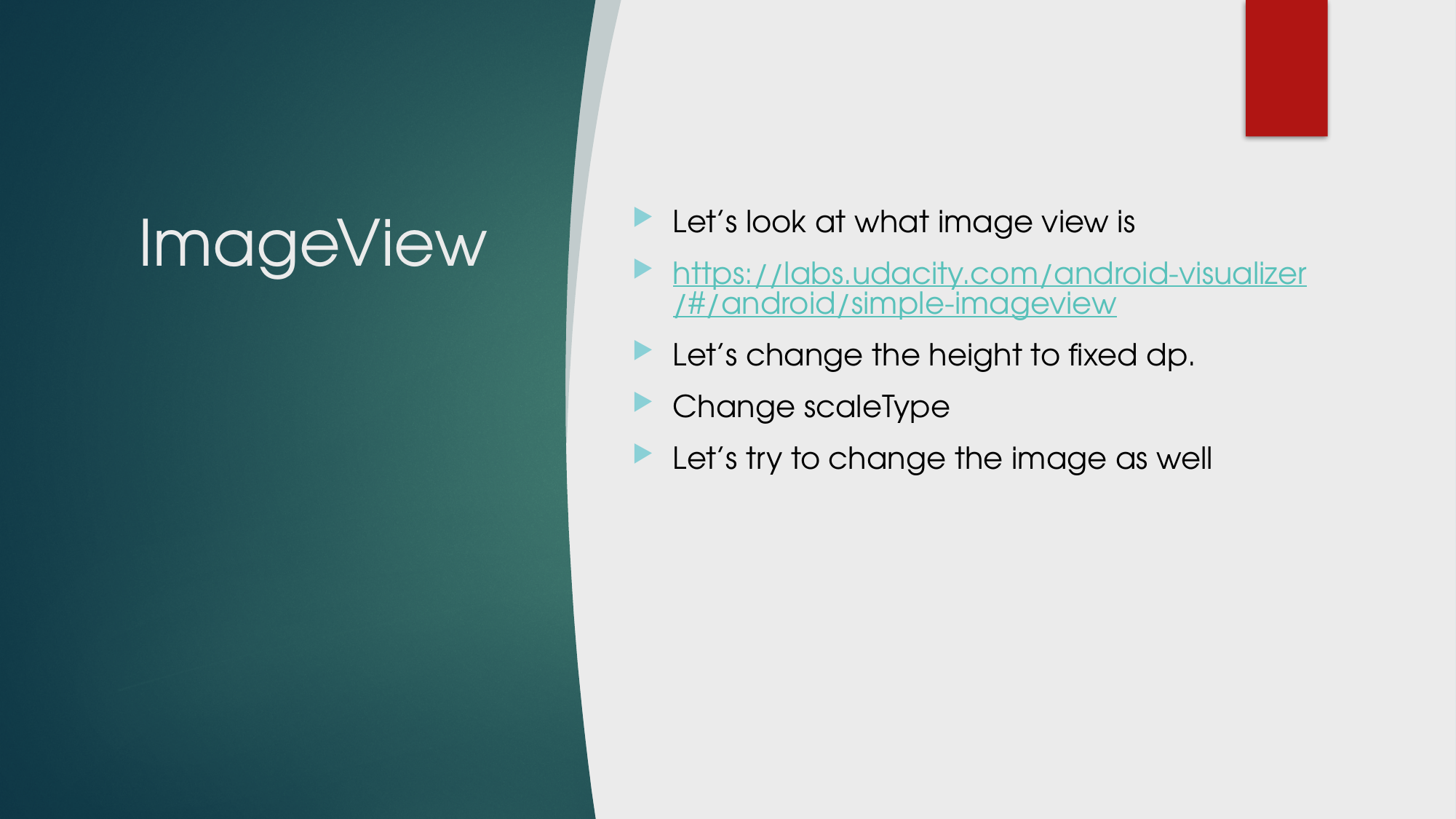

# ImageView
Let’s look at what image view is
https://labs.udacity.com/android-visualizer/#/android/simple-imageview
Let’s change the height to fixed dp.
Change scaleType
Let’s try to change the image as well